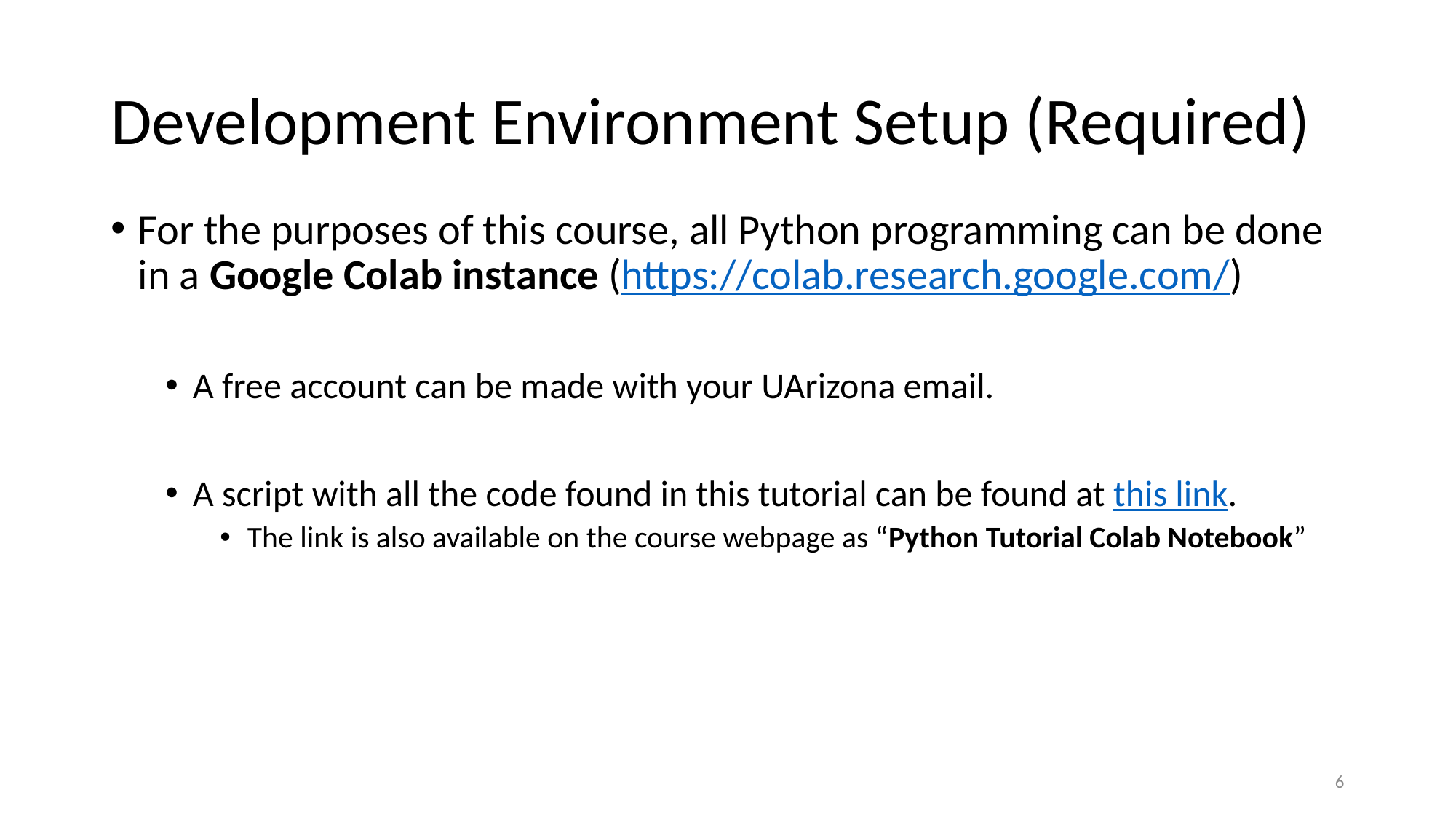

# Development Environment Setup (Required)
For the purposes of this course, all Python programming can be done in a Google Colab instance (https://colab.research.google.com/)

A free account can be made with your UArizona email.

A script with all the code found in this tutorial can be found at this link.
The link is also available on the course webpage as “Python Tutorial Colab Notebook”

6